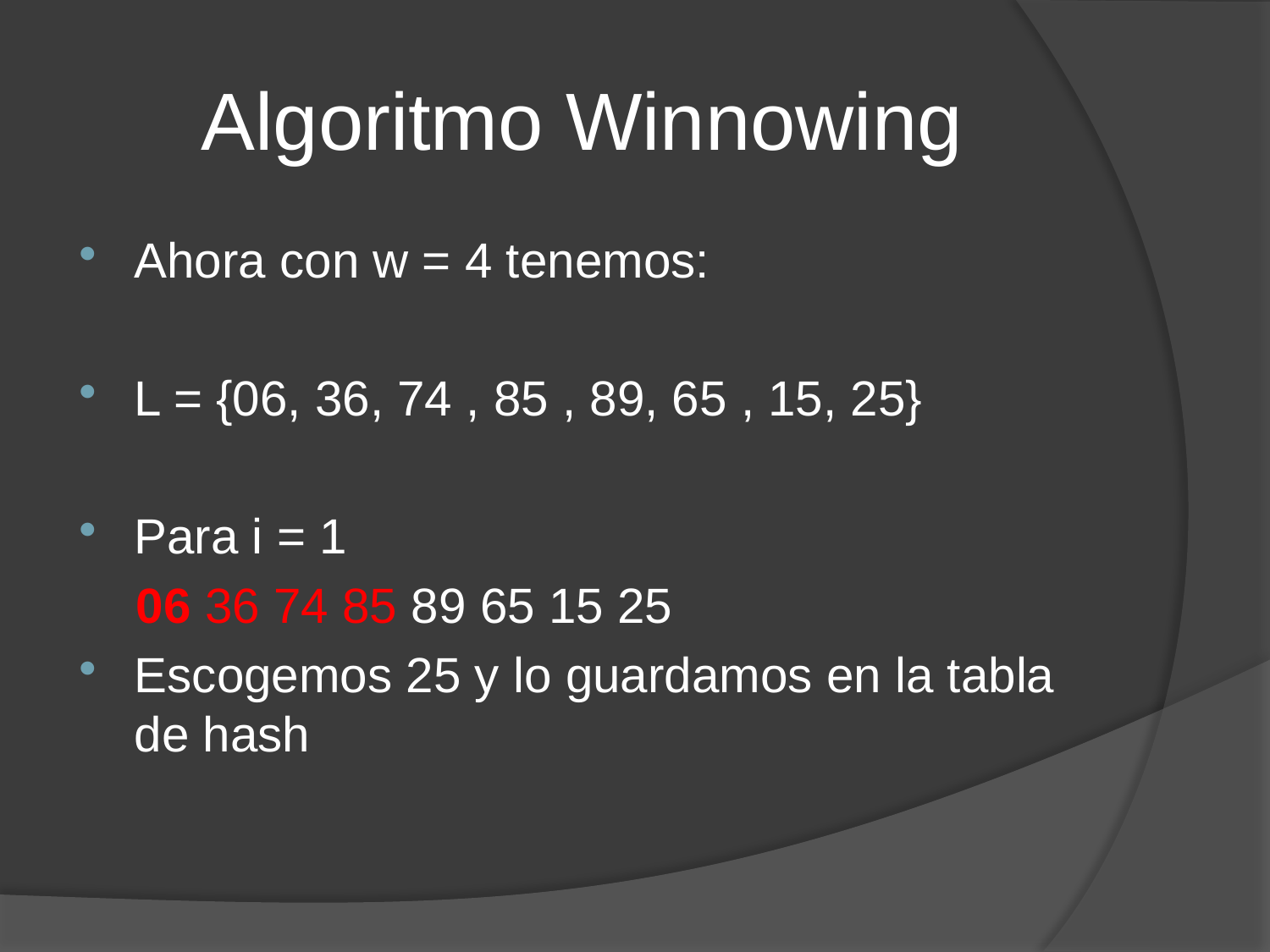

# Algoritmo Winnowing
Ahora con w = 4 tenemos:

L = {06, 36, 74 , 85 , 89, 65 , 15, 25}

Para i = 1
    06 36 74 85 89 65 15 25
Escogemos 25 y lo guardamos en la tabla de hash